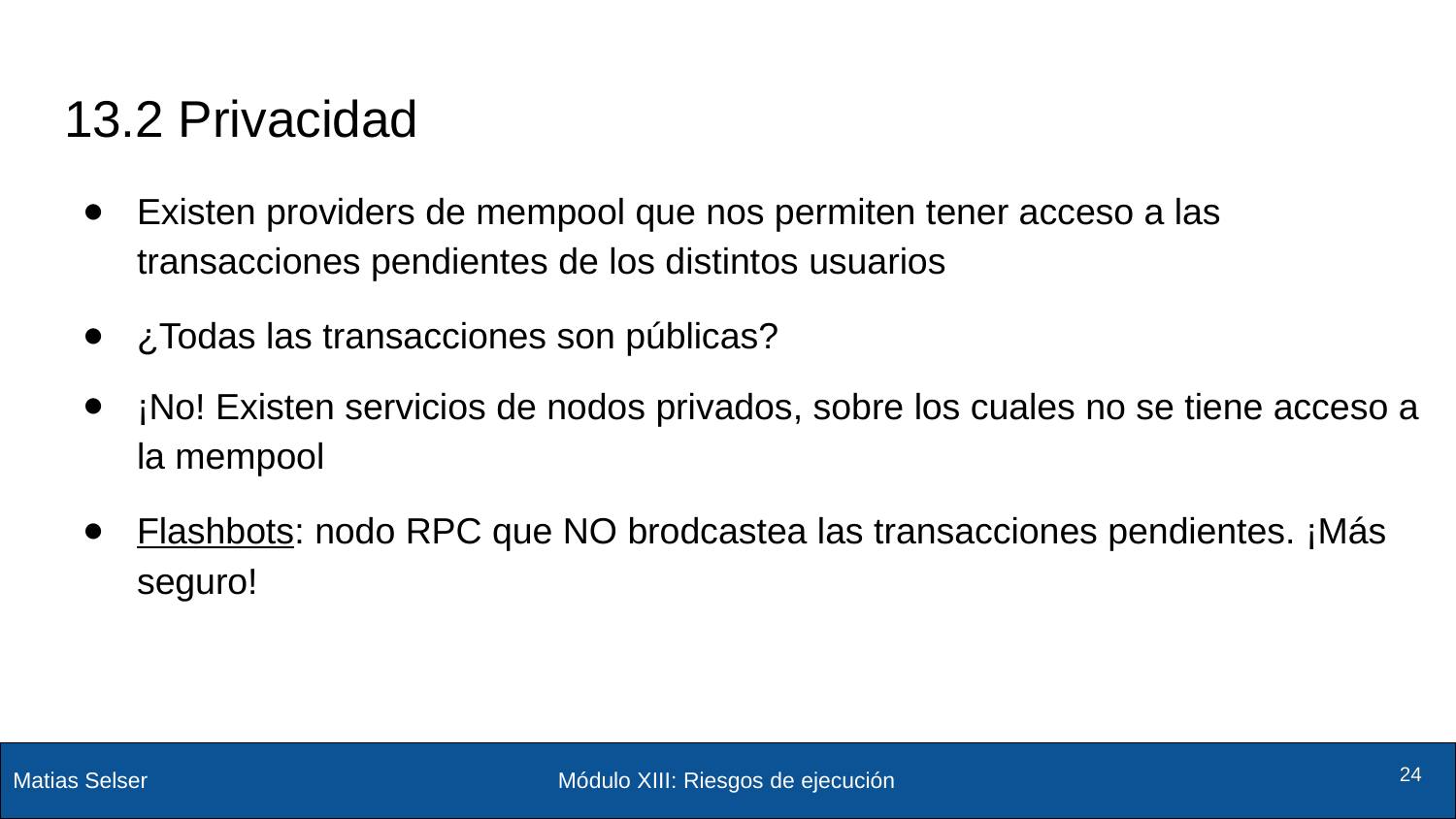

# 13.2 Privacidad
Existen providers de mempool que nos permiten tener acceso a las transacciones pendientes de los distintos usuarios
¿Todas las transacciones son públicas?
¡No! Existen servicios de nodos privados, sobre los cuales no se tiene acceso a la mempool
Flashbots: nodo RPC que NO brodcastea las transacciones pendientes. ¡Más seguro!

Módulo XIII: Riesgos de ejecución
24
24